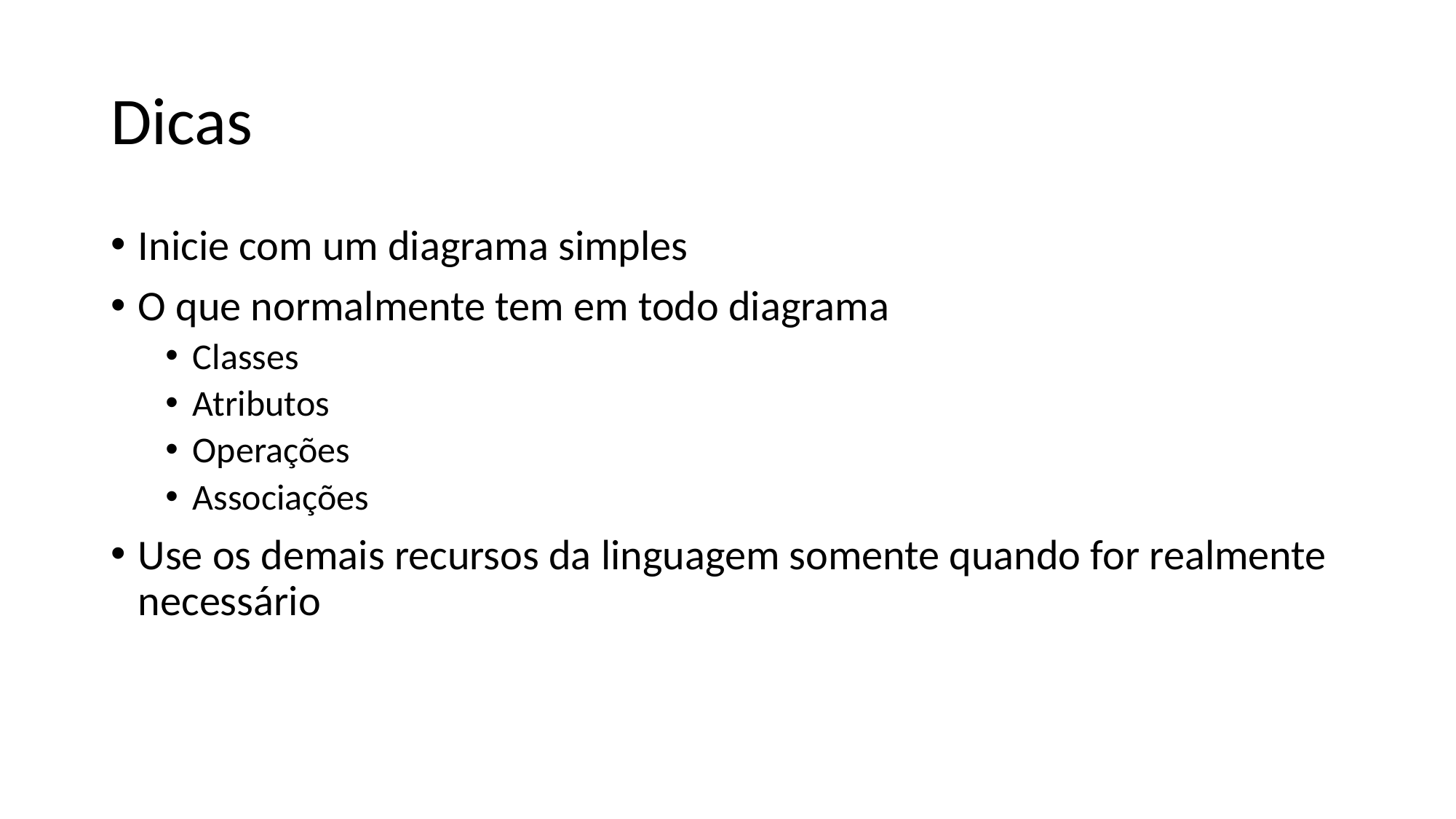

# Dicas
Inicie com um diagrama simples
O que normalmente tem em todo diagrama
Classes
Atributos
Operações
Associações
Use os demais recursos da linguagem somente quando for realmente necessário